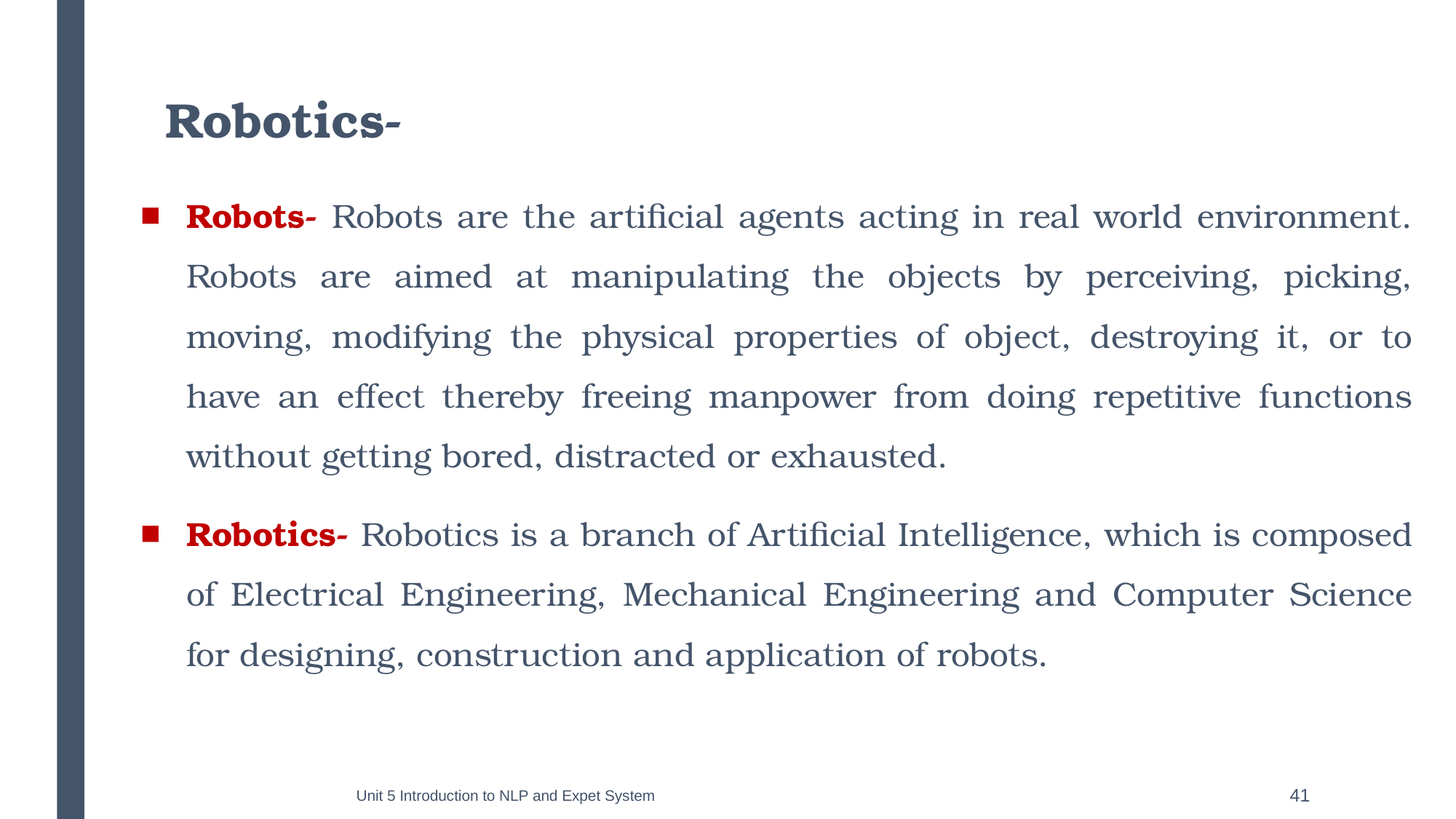

# Robotics-
Robots- Robots are the artificial agents acting in real world environment. Robots are aimed at manipulating the objects by perceiving, picking, moving, modifying the physical properties of object, destroying it, or to have an effect thereby freeing manpower from doing repetitive functions without getting bored, distracted or exhausted.
Robotics- Robotics is a branch of Artificial Intelligence, which is composed of Electrical Engineering, Mechanical Engineering and Computer Science for designing, construction and application of robots.
Unit 5 Introduction to NLP and Expet System
41